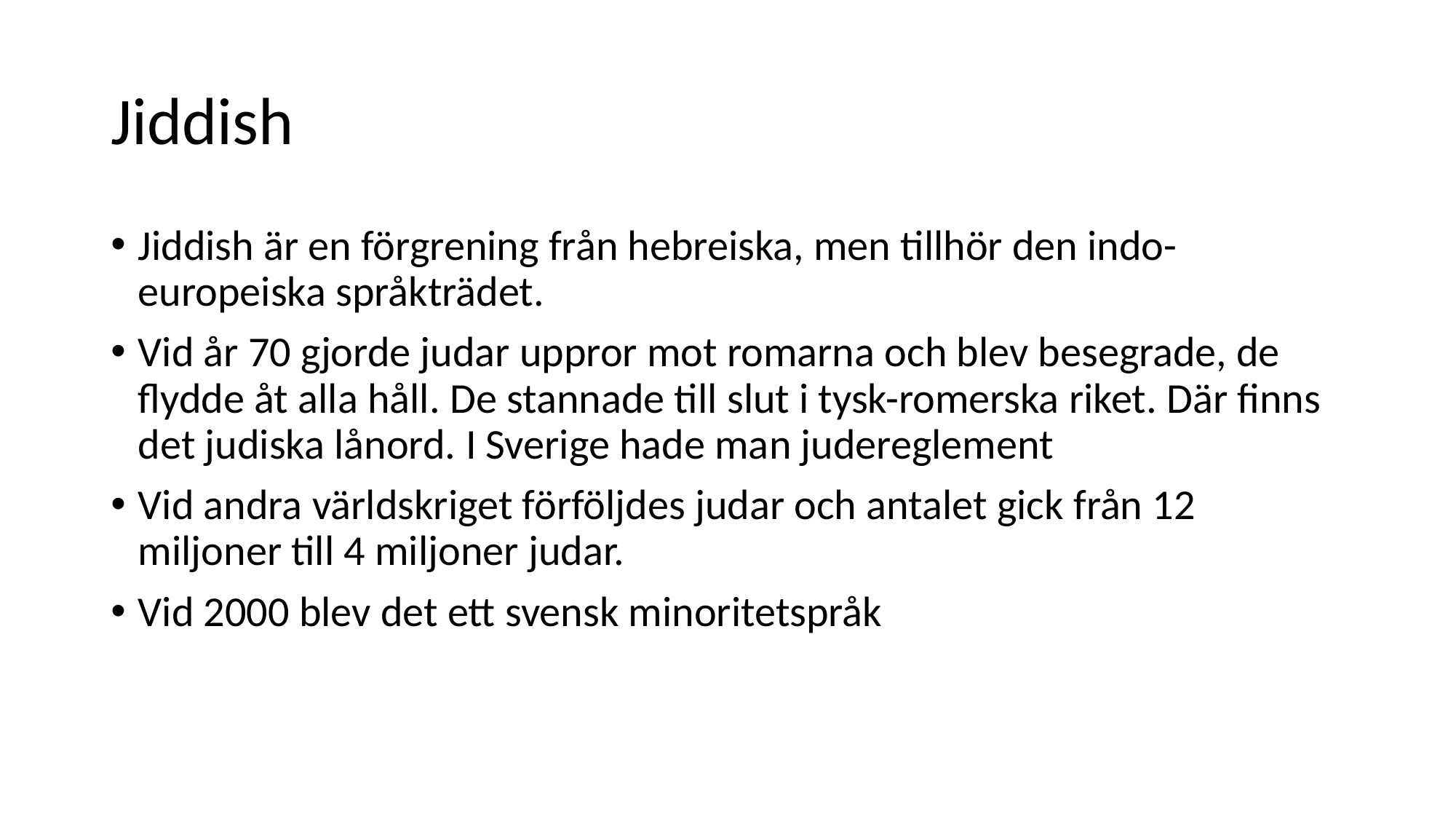

# Jiddish
Jiddish är en förgrening från hebreiska, men tillhör den indo-europeiska språkträdet.
Vid år 70 gjorde judar uppror mot romarna och blev besegrade, de flydde åt alla håll. De stannade till slut i tysk-romerska riket. Där finns det judiska lånord. I Sverige hade man judereglement
Vid andra världskriget förföljdes judar och antalet gick från 12 miljoner till 4 miljoner judar.
Vid 2000 blev det ett svensk minoritetspråk